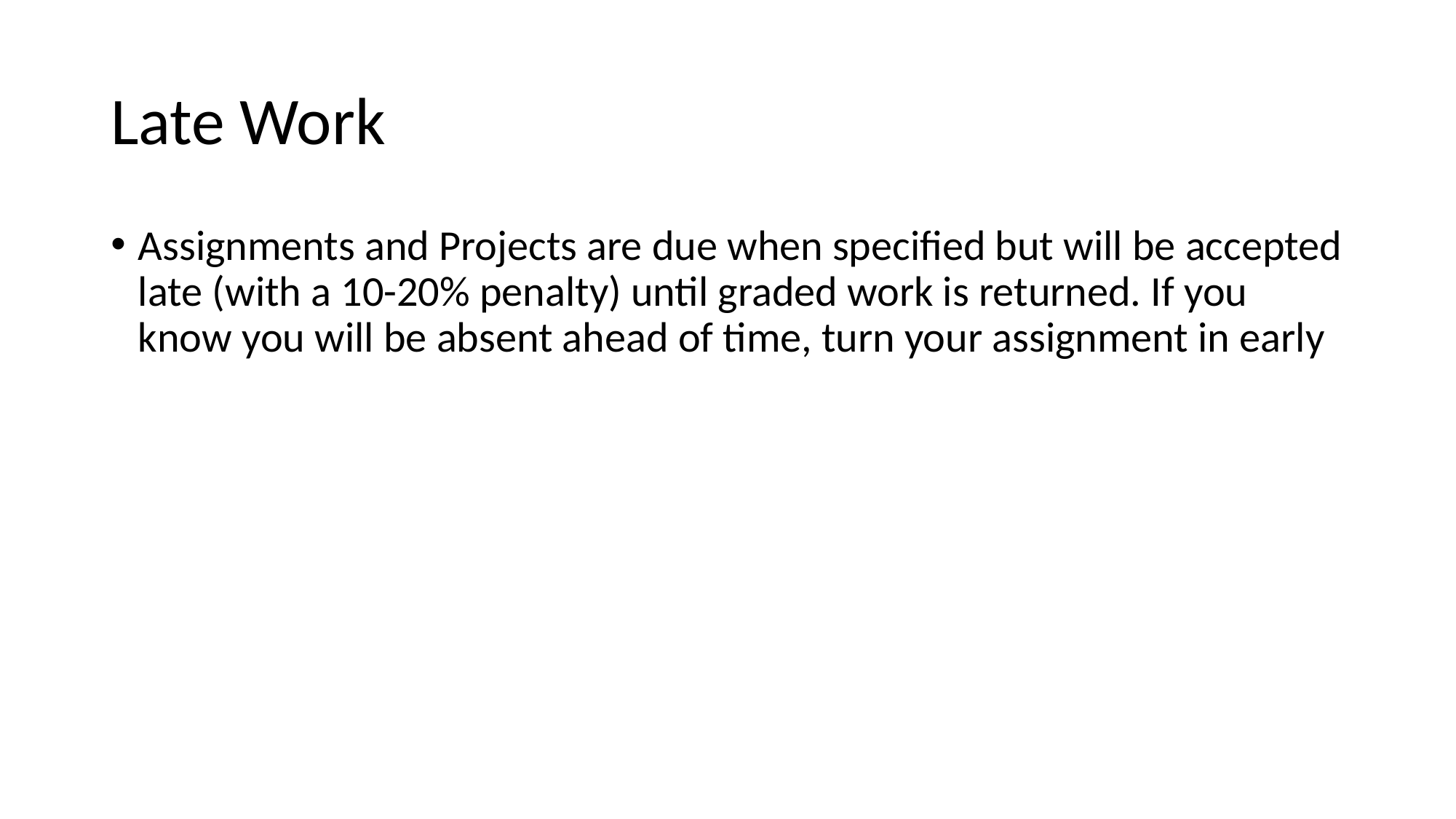

# Late Work
Assignments and Projects are due when specified but will be accepted late (with a 10-20% penalty) until graded work is returned. If you know you will be absent ahead of time, turn your assignment in early